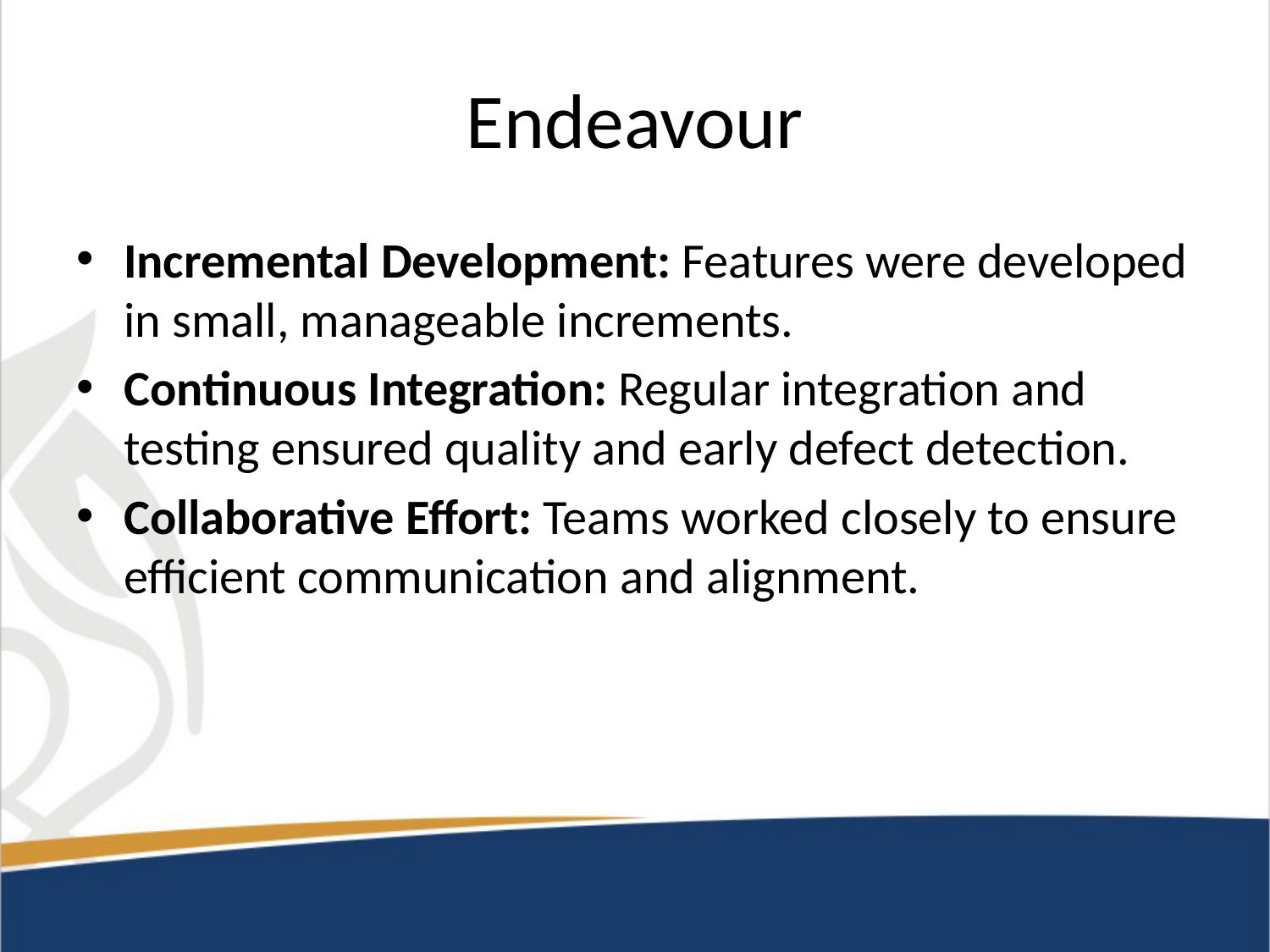

# Endeavour
Incremental Development: Features were developed in small, manageable increments.
Continuous Integration: Regular integration and testing ensured quality and early defect detection.
Collaborative Effort: Teams worked closely to ensure efficient communication and alignment.